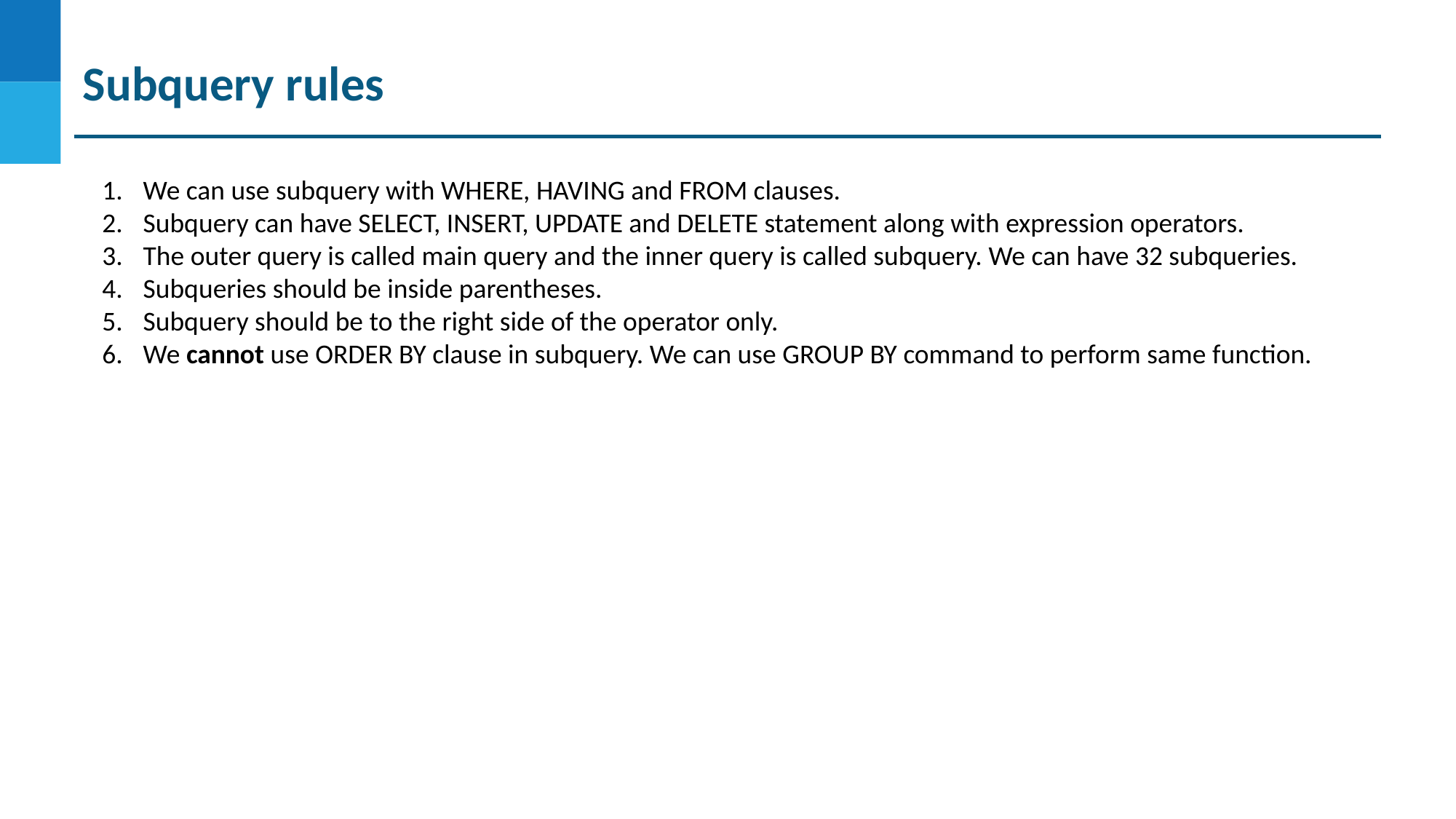

Subquery rules
We can use subquery with WHERE, HAVING and FROM clauses.
Subquery can have SELECT, INSERT, UPDATE and DELETE statement along with expression operators.
The outer query is called main query and the inner query is called subquery. We can have 32 subqueries.
Subqueries should be inside parentheses.
Subquery should be to the right side of the operator only.
We cannot use ORDER BY clause in subquery. We can use GROUP BY command to perform same function.